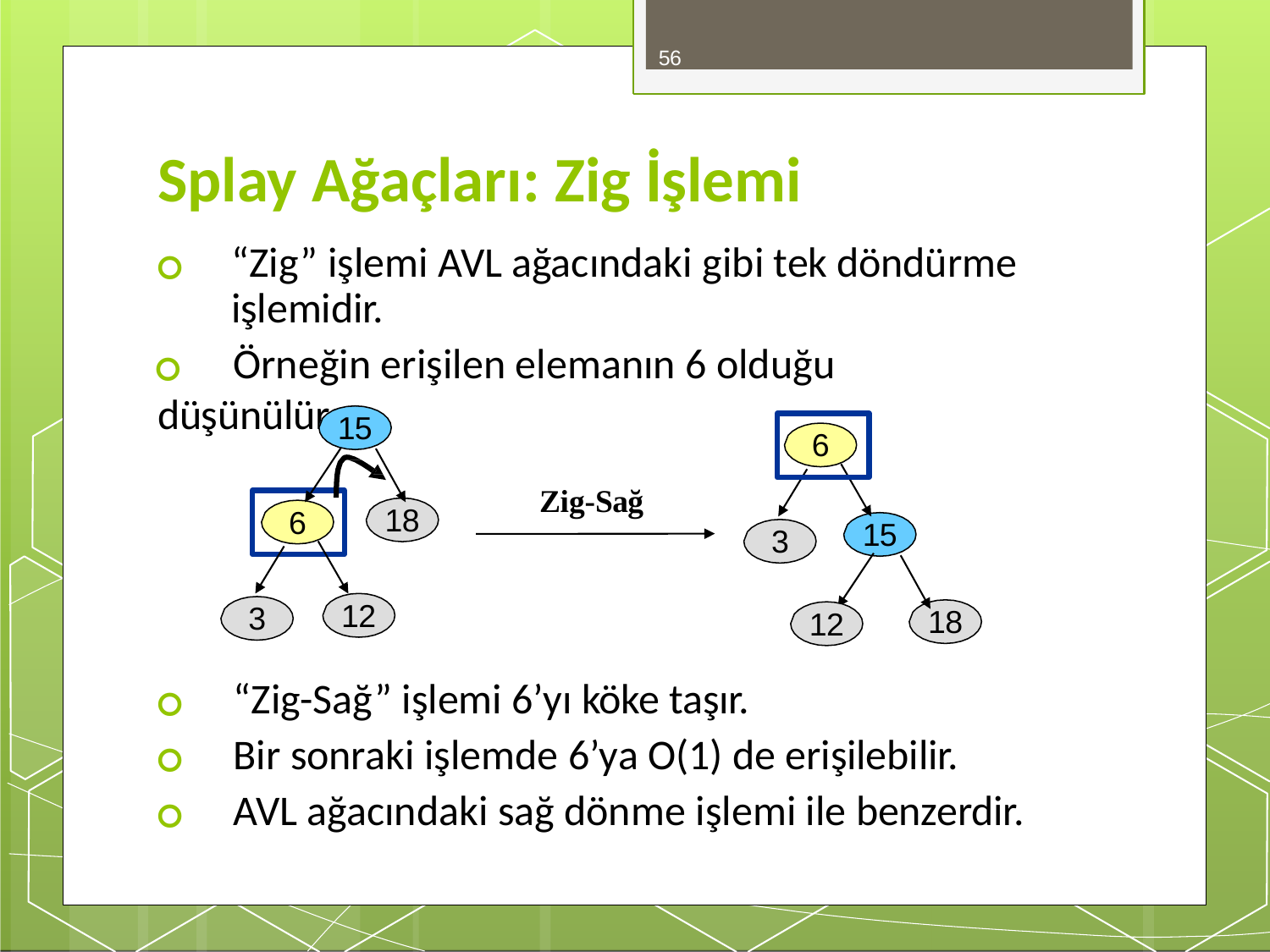

56
# Splay Ağaçları: Zig İşlemi
🞇	“Zig” işlemi AVL ağacındaki gibi tek döndürme işlemidir.
🞇	Örneğin erişilen elemanın 6 olduğu düşünülürse.

15

6

Zig-Sağ

18

6

15

3

12
3

18

12
🞇	“Zig-Sağ” işlemi 6’yı köke taşır.
🞇	Bir sonraki işlemde 6’ya O(1) de erişilebilir.
🞇	AVL ağacındaki sağ dönme işlemi ile benzerdir.